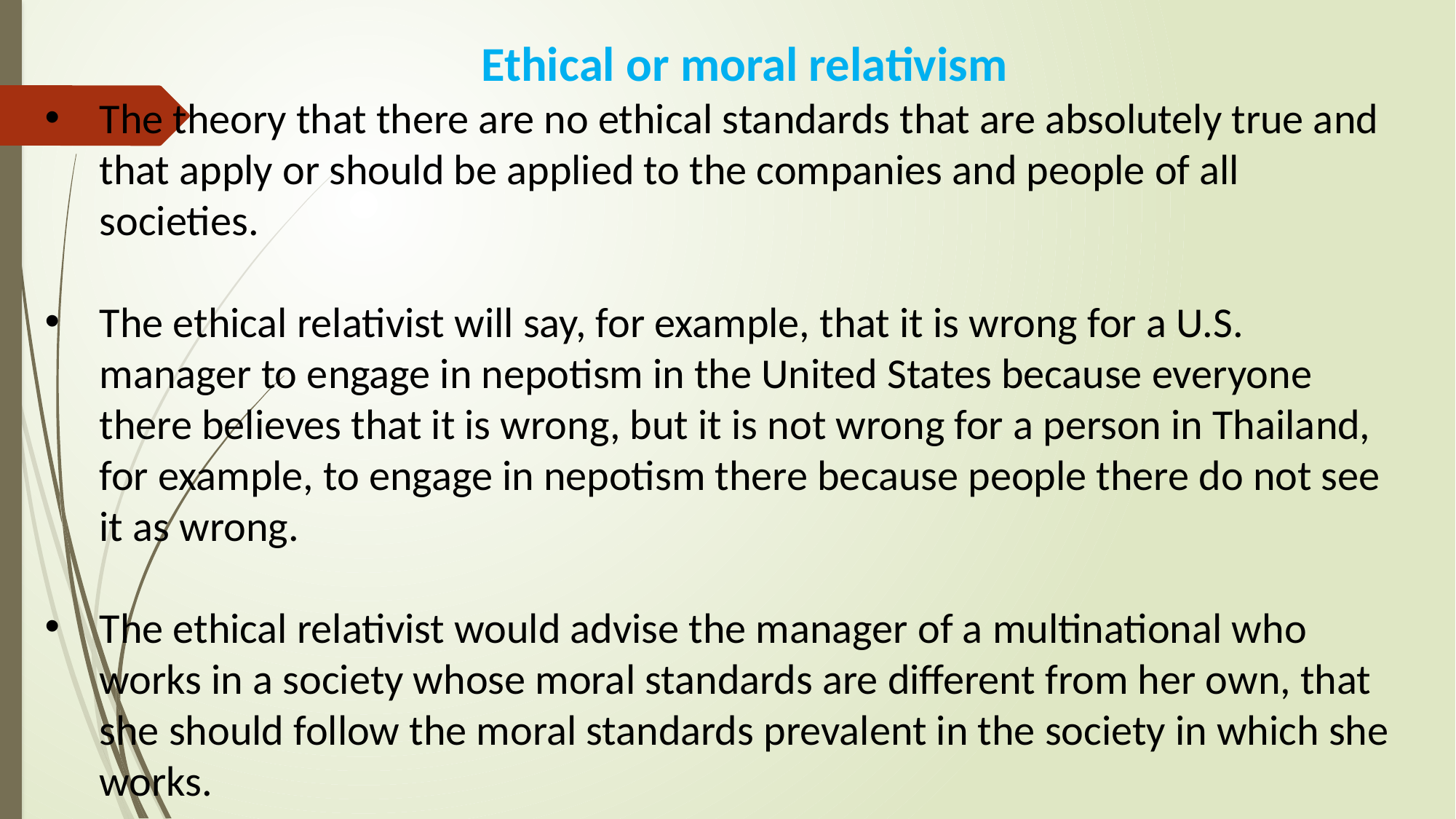

Ethical or moral relativism
The theory that there are no ethical standards that are absolutely true and that apply or should be applied to the companies and people of all societies.

The ethical relativist will say, for example, that it is wrong for a U.S. manager to engage in nepotism in the United States because everyone there believes that it is wrong, but it is not wrong for a person in Thailand, for example, to engage in nepotism there because people there do not see it as wrong.

The ethical relativist would advise the manager of a multinational who works in a society whose moral standards are different from her own, that she should follow the moral standards prevalent in the society in which she works.